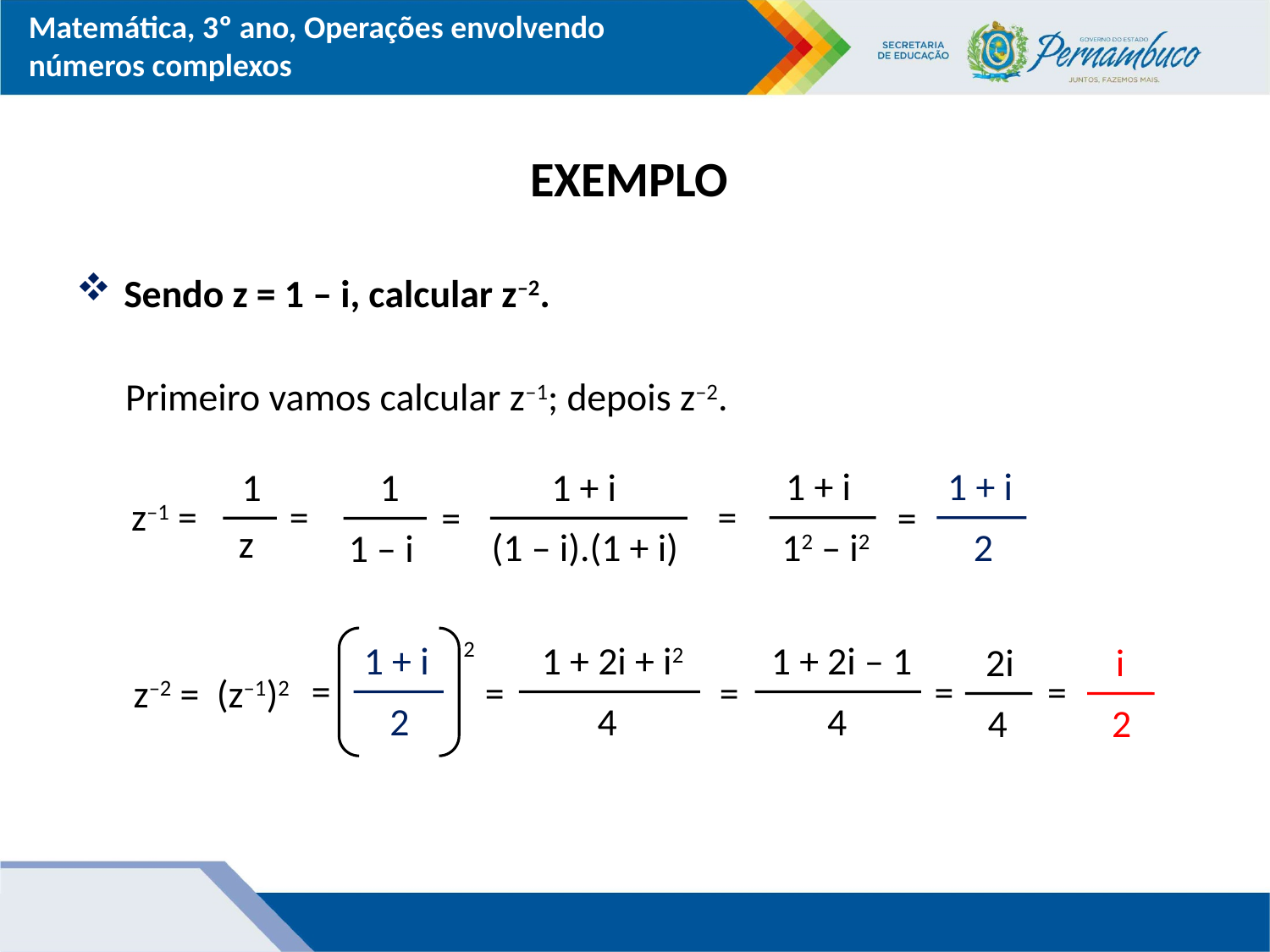

# EXEMPLO
Sendo z = 1 – i, calcular z–2.

Primeiro vamos calcular z–1; depois z–2.
1 + i
1 + i
1
1 + i
1
=
z–1 =
=
=
=
z
12 – i2
2
(1 – i).(1 + i)
1 – i

2

1 + i
1 + 2i + i2
1 + 2i – 1
2i
i
=
=
=
=
=
z–2 =  (z–1)2
2
4
4

4
2